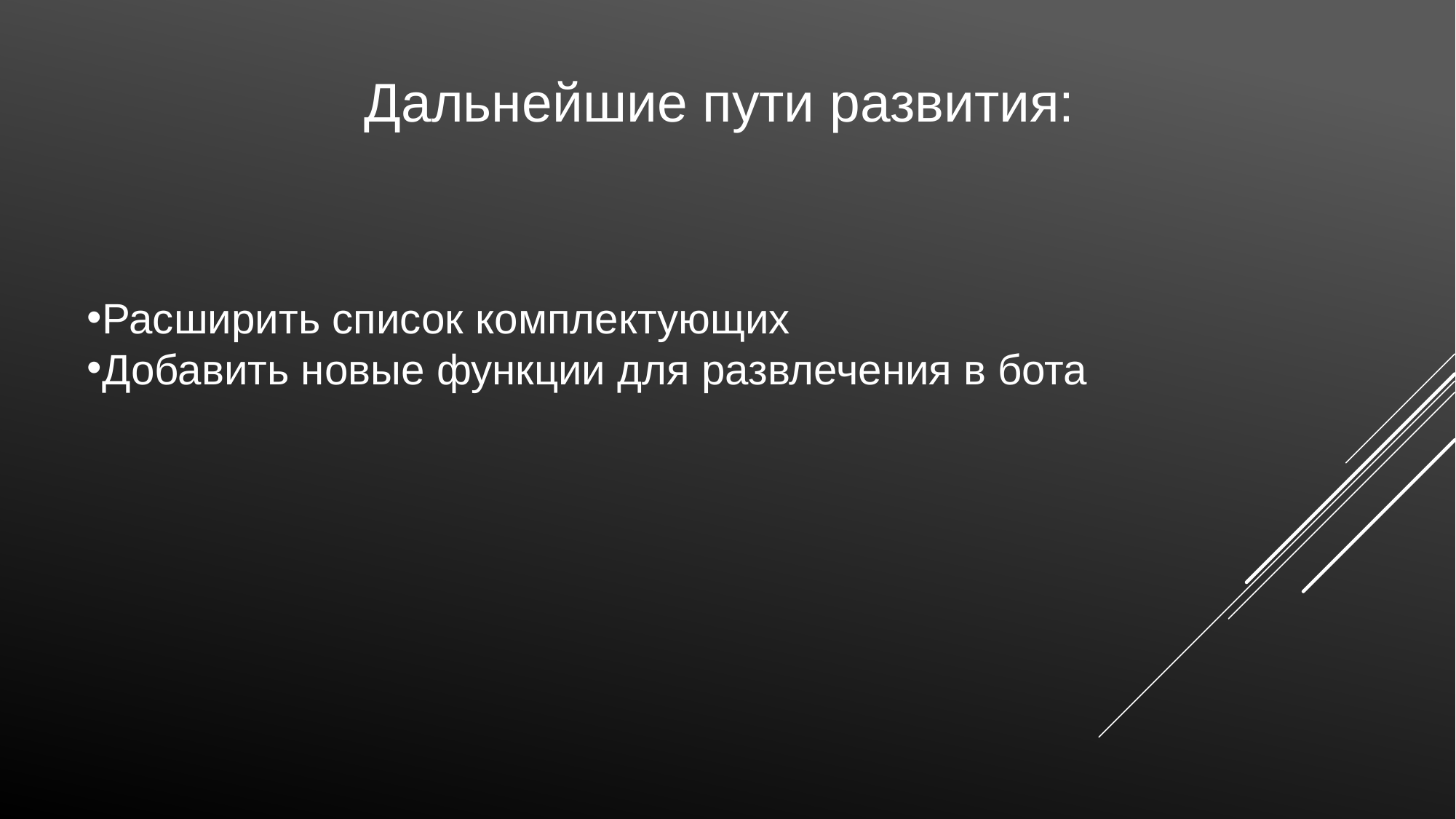

Дальнейшие пути развития:
Расширить список комплектующих
Добавить новые функции для развлечения в бота